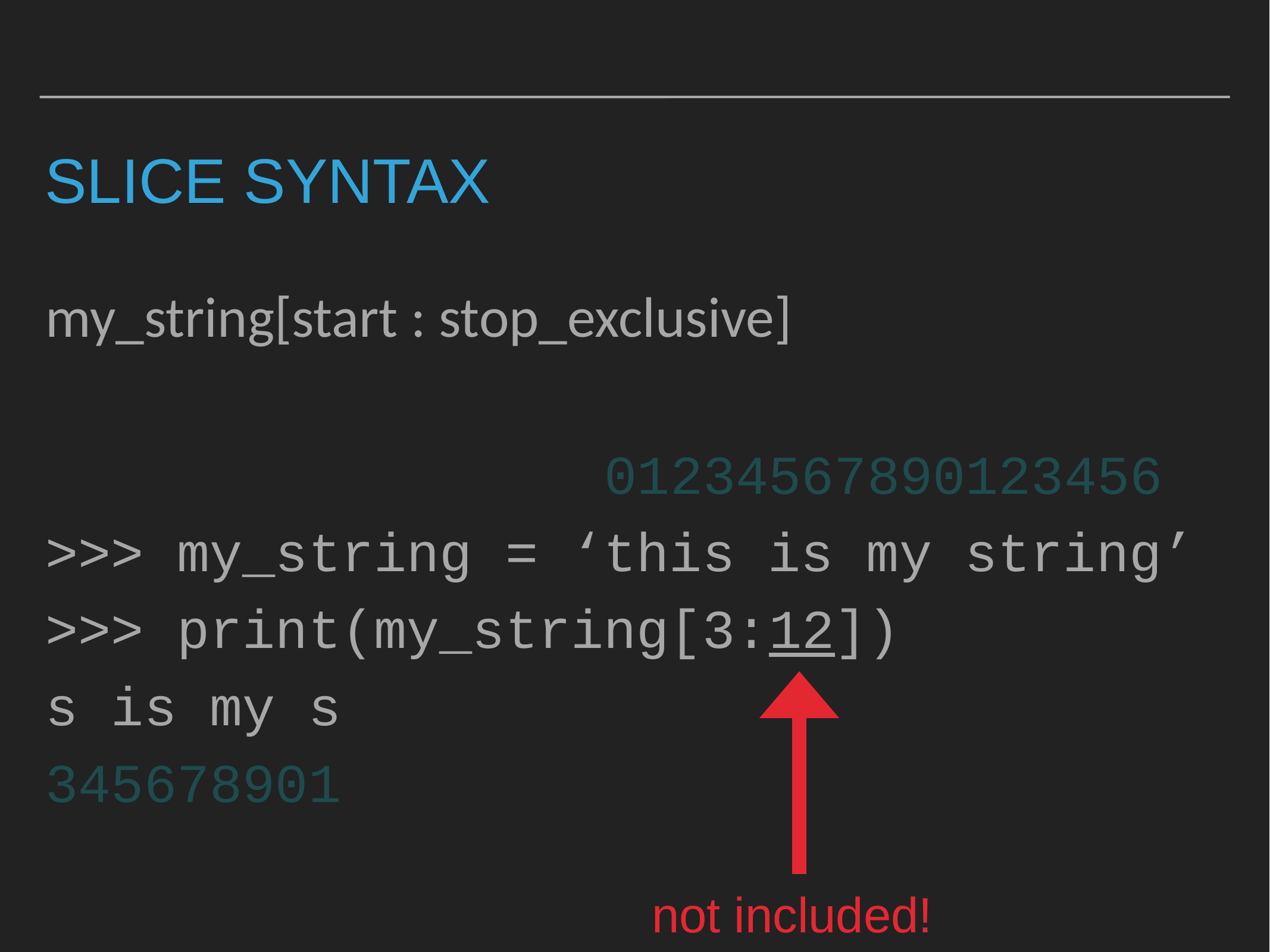

# SLICE Syntax
my_string[start : stop_exclusive]

                 01234567890123456
>>> my_string = ‘this is my string’
>>> print(my_string[3:12])
s is my s
345678901

not included!